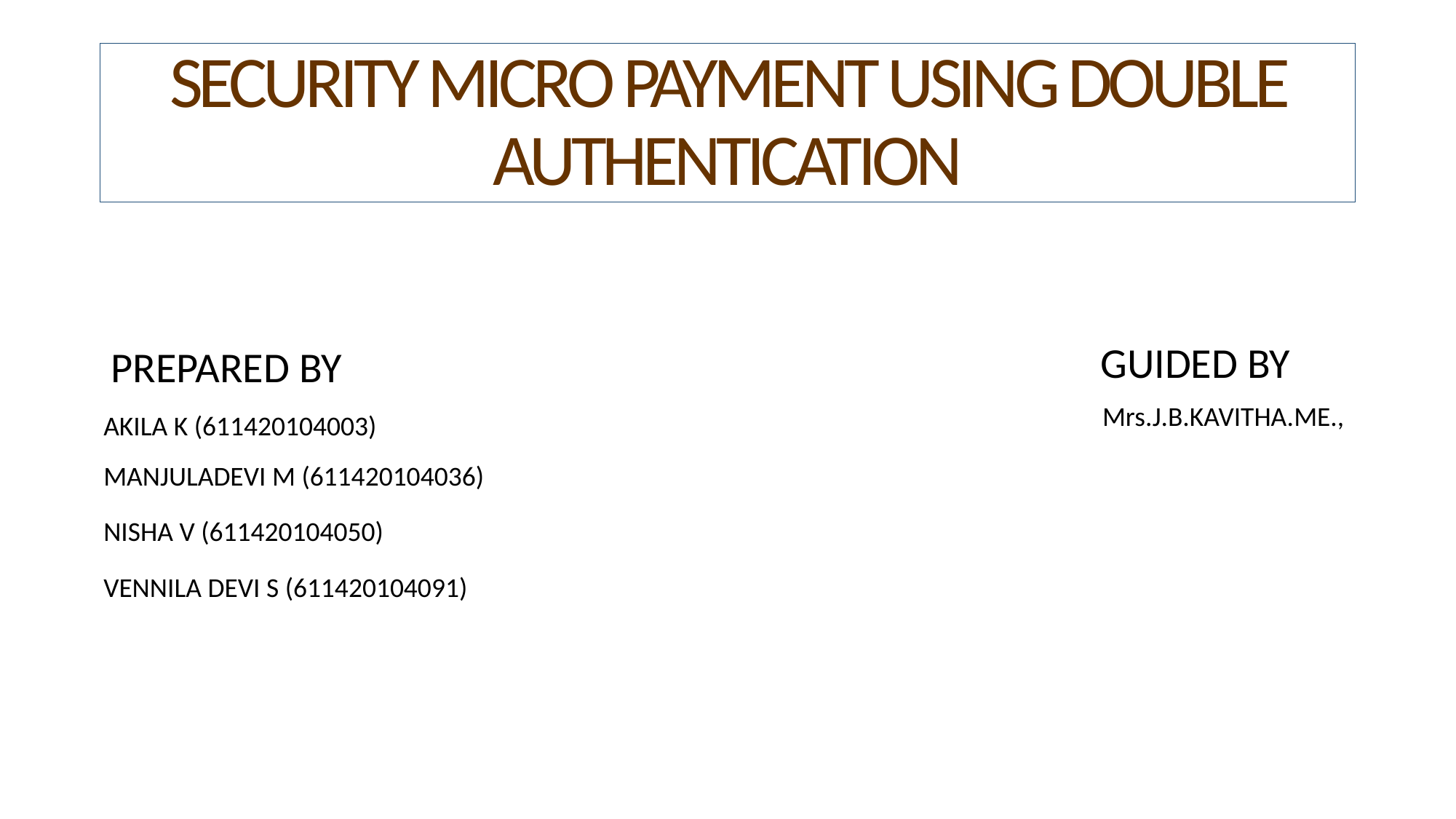

# SECURITY MICRO PAYMENT USING DOUBLE AUTHENTICATION

PREPARED BY

                               GUIDED BY
Mrs.J.B.KAVITHA.ME.,
| AKILA K (611420104003)KILA K (611420104003) |  |
| --- | --- |
| MANJULADEVI M (611420104036) |  |
| NISHA V (611420104050) |  |
| VENNILA DEVI S (611420104091) |  |
|  |  |
|  |  |